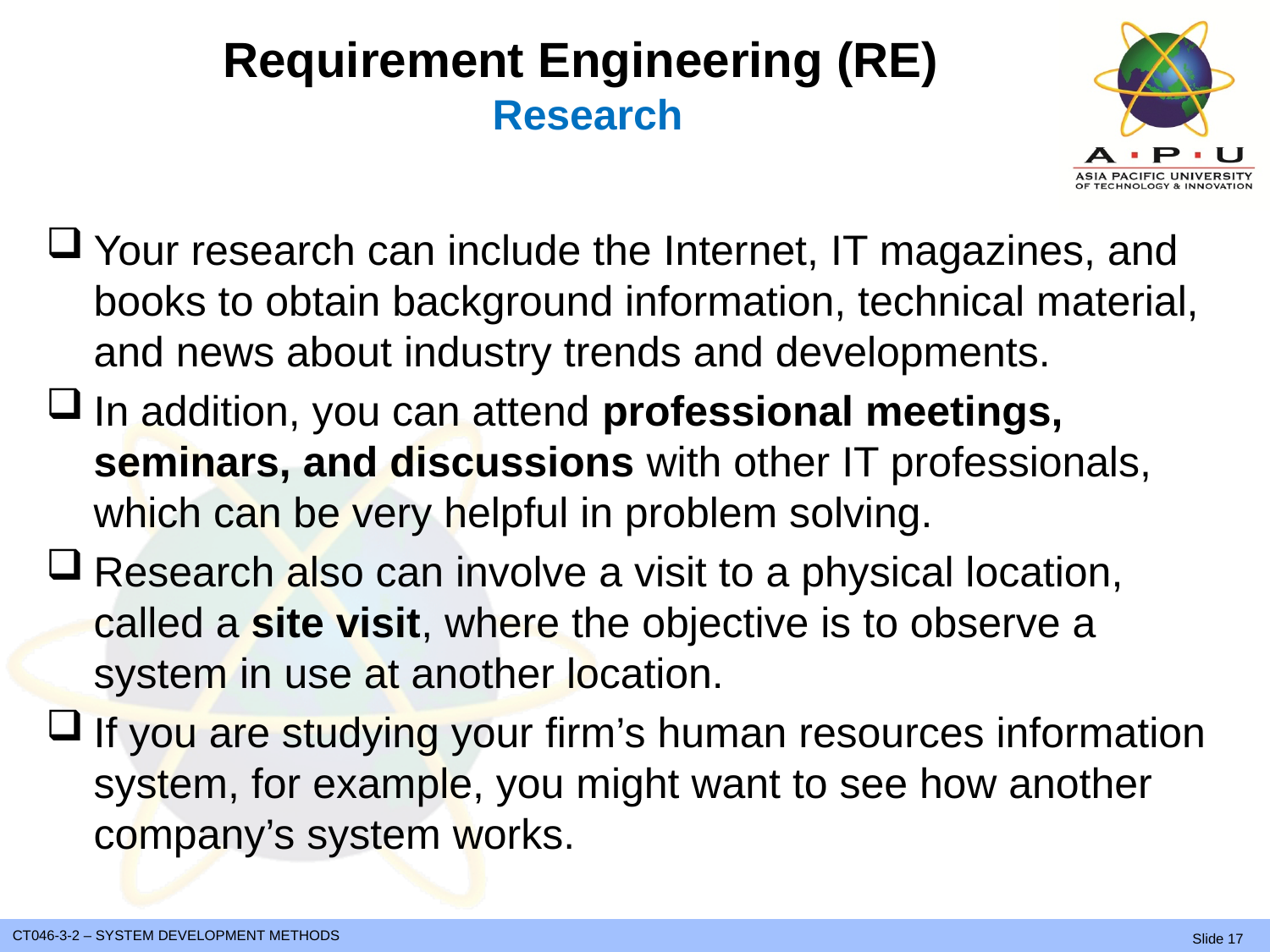

# Requirement Engineering (RE) Research
Your research can include the Internet, IT magazines, and books to obtain background information, technical material, and news about industry trends and developments.
In addition, you can attend professional meetings, seminars, and discussions with other IT professionals, which can be very helpful in problem solving.
Research also can involve a visit to a physical location, called a site visit, where the objective is to observe a system in use at another location.
If you are studying your firm’s human resources information system, for example, you might want to see how another company’s system works.